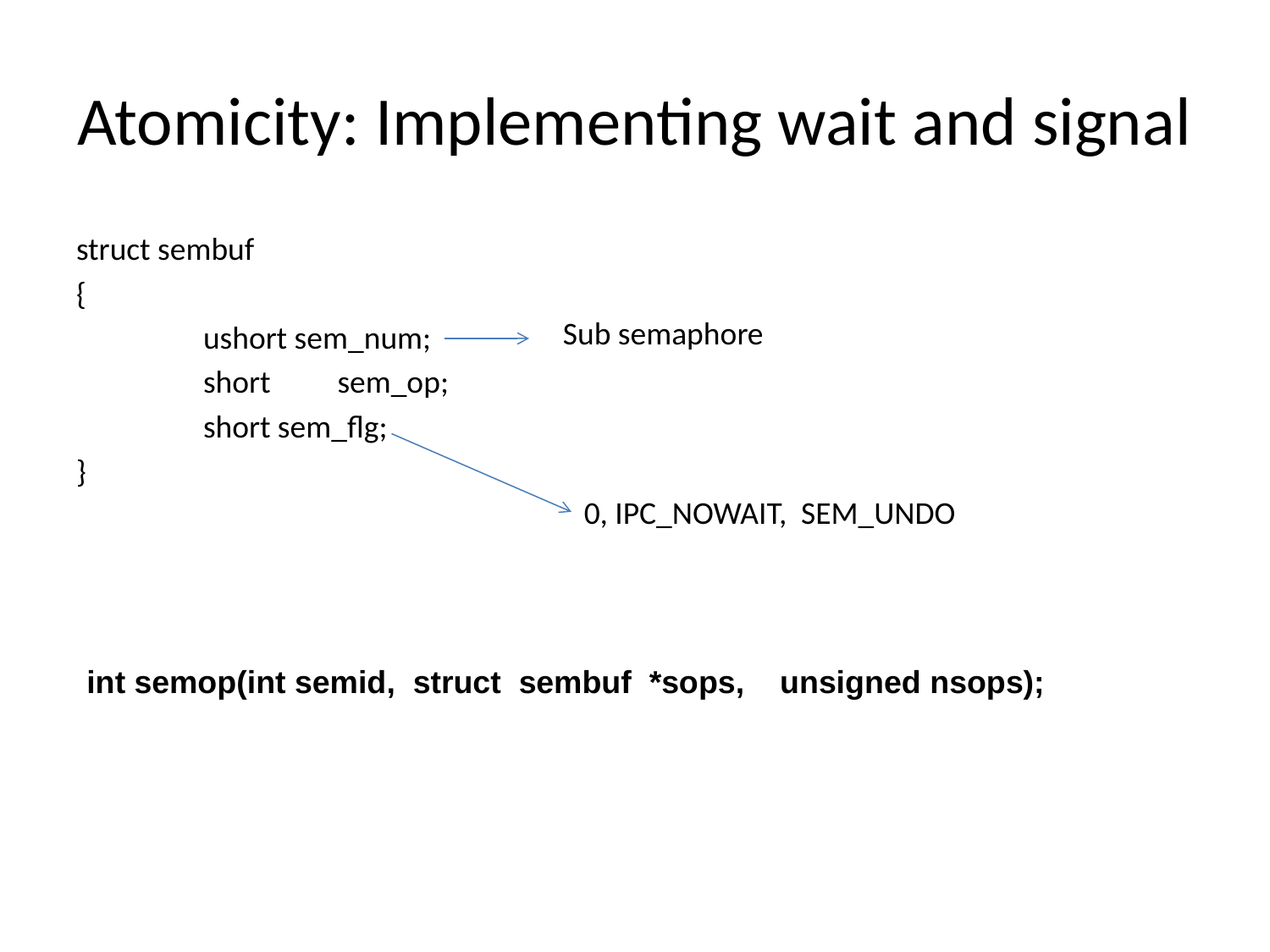

# Atomicity: Implementing wait and signal
struct sembuf
{
	ushort sem_num;
	short	 sem_op;
	short sem_flg;
}
Sub semaphore
0, IPC_NOWAIT,  SEM_UNDO
int semop(int semid,  struct  sembuf  *sops,    unsigned nsops);